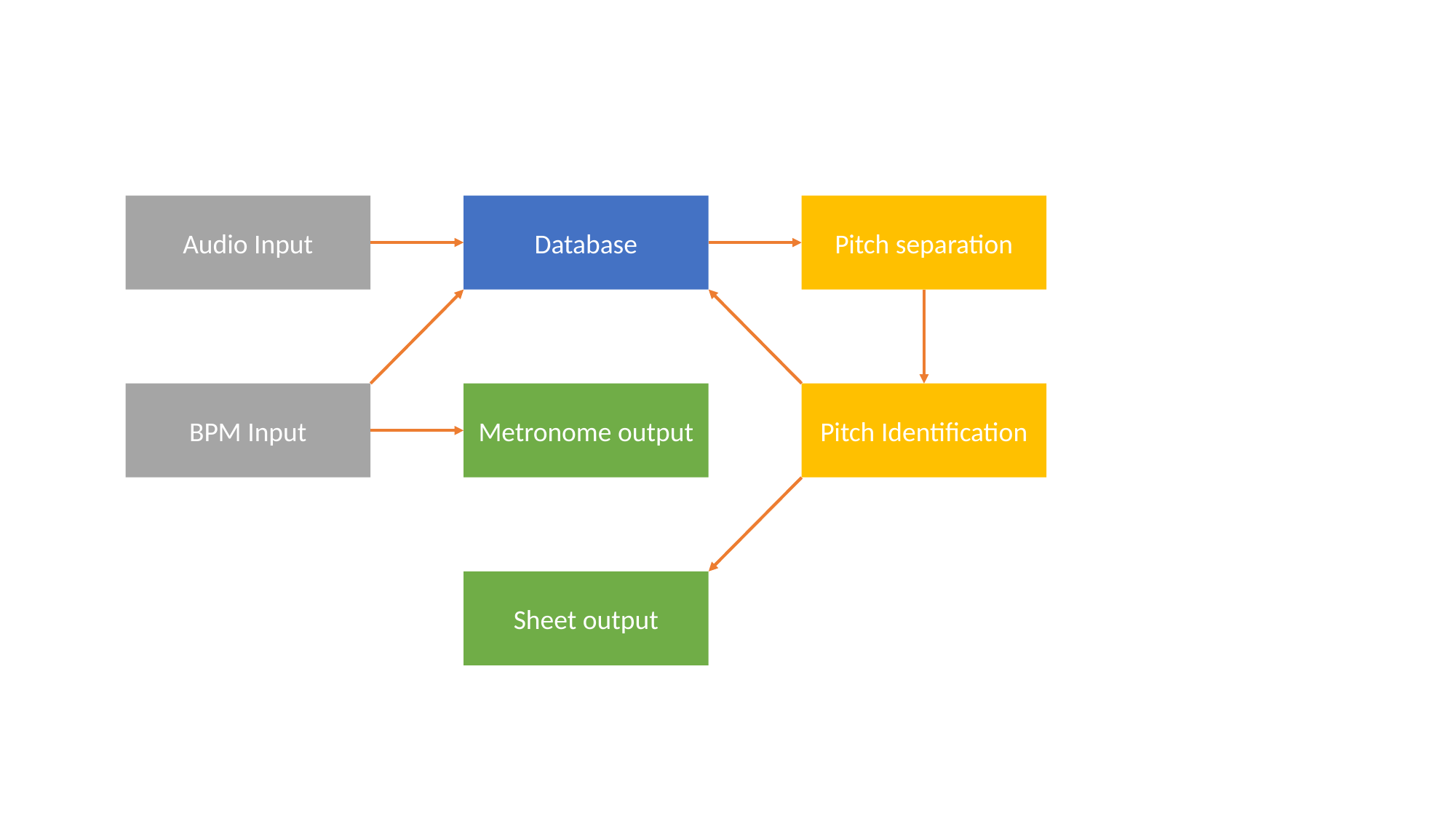

Audio Input
Database
Pitch separation
Metronome output
Pitch Identification
BPM Input
Sheet output